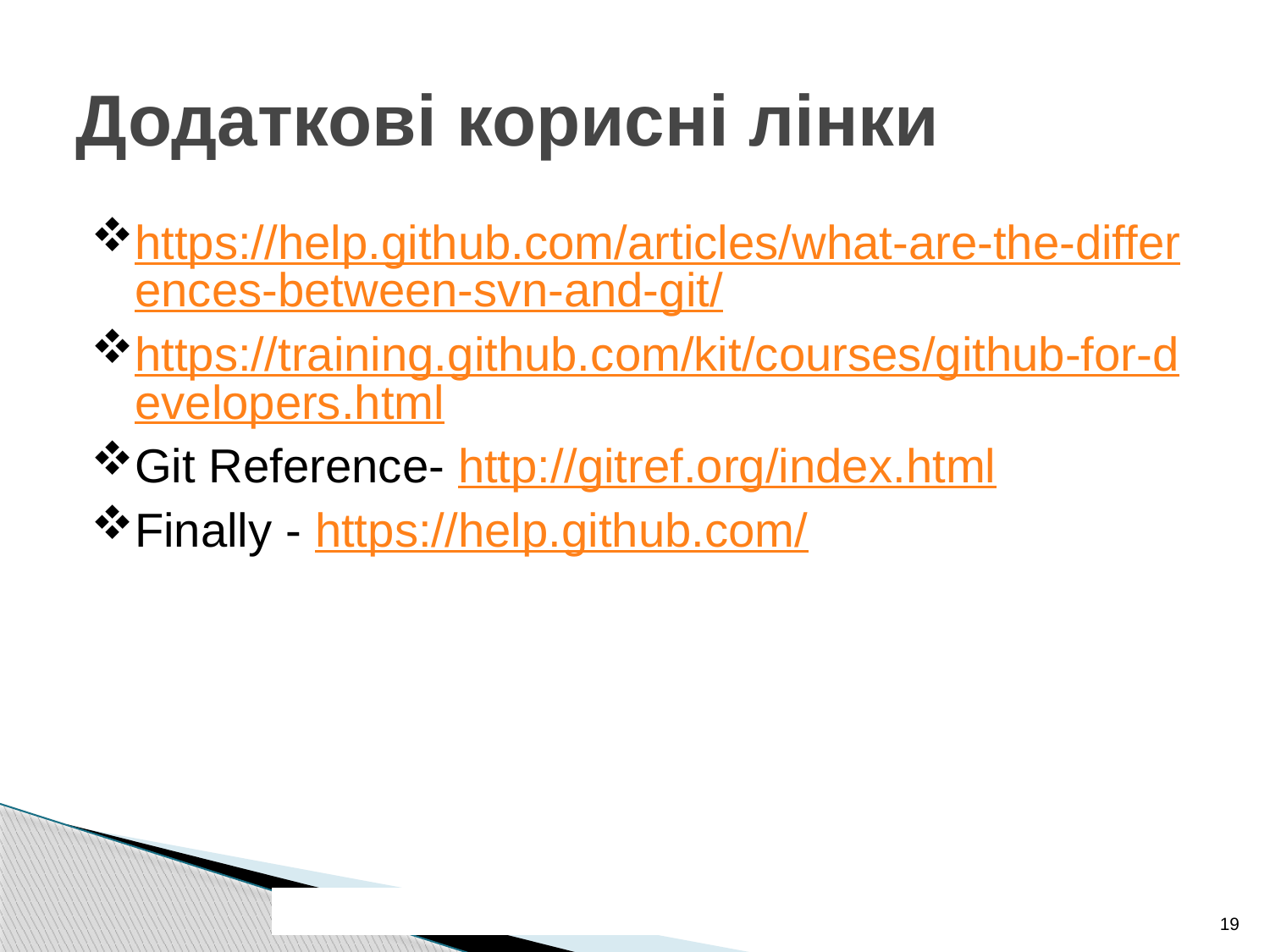

# Додаткові корисні лінки
https://help.github.com/articles/what-are-the-differences-between-svn-and-git/
https://training.github.com/kit/courses/github-for-developers.html
Git Reference- http://gitref.org/index.html
Finally - https://help.github.com/

19